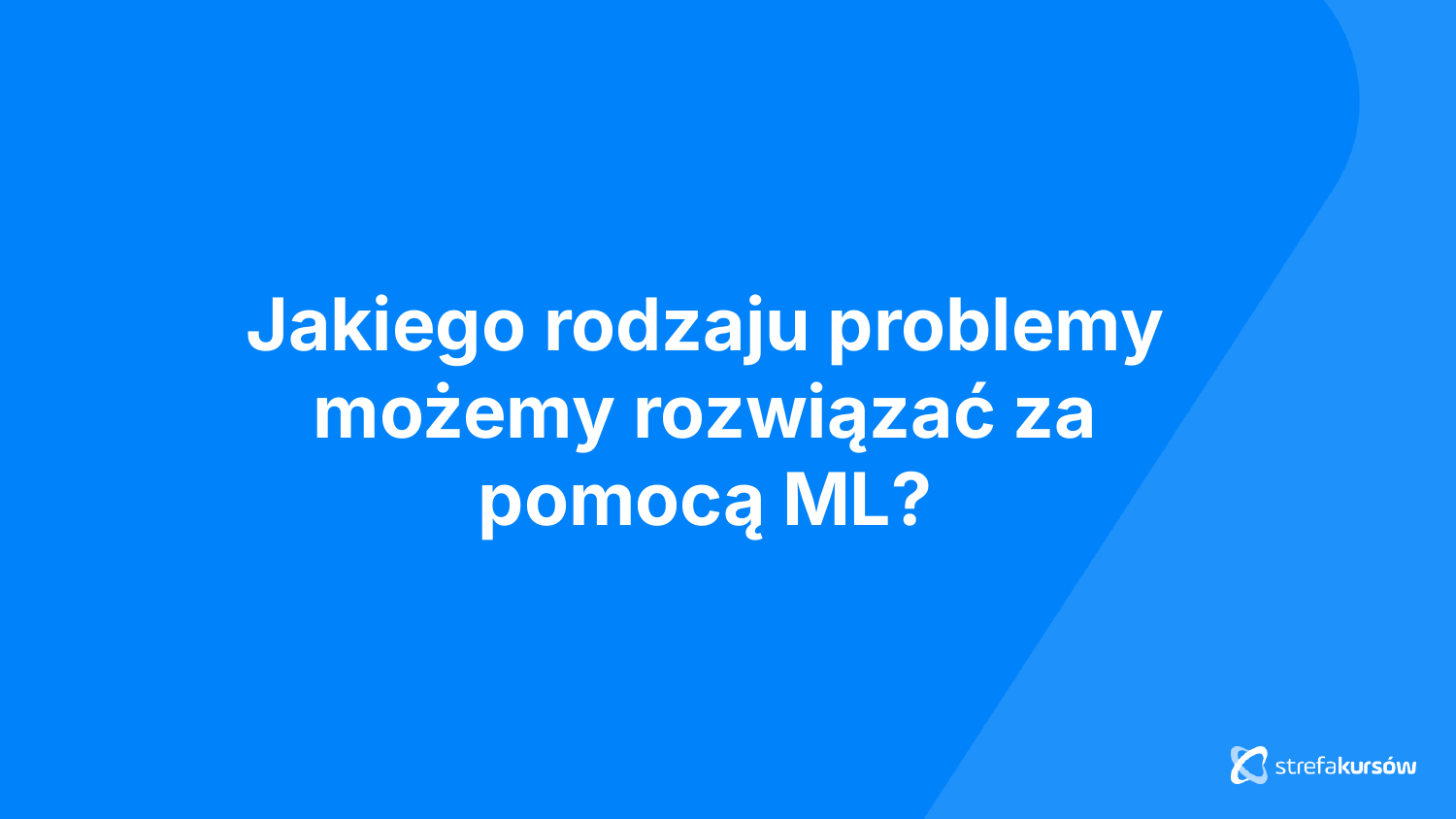

Jakiego rodzaju problemy możemy rozwiązać za pomocą ML?